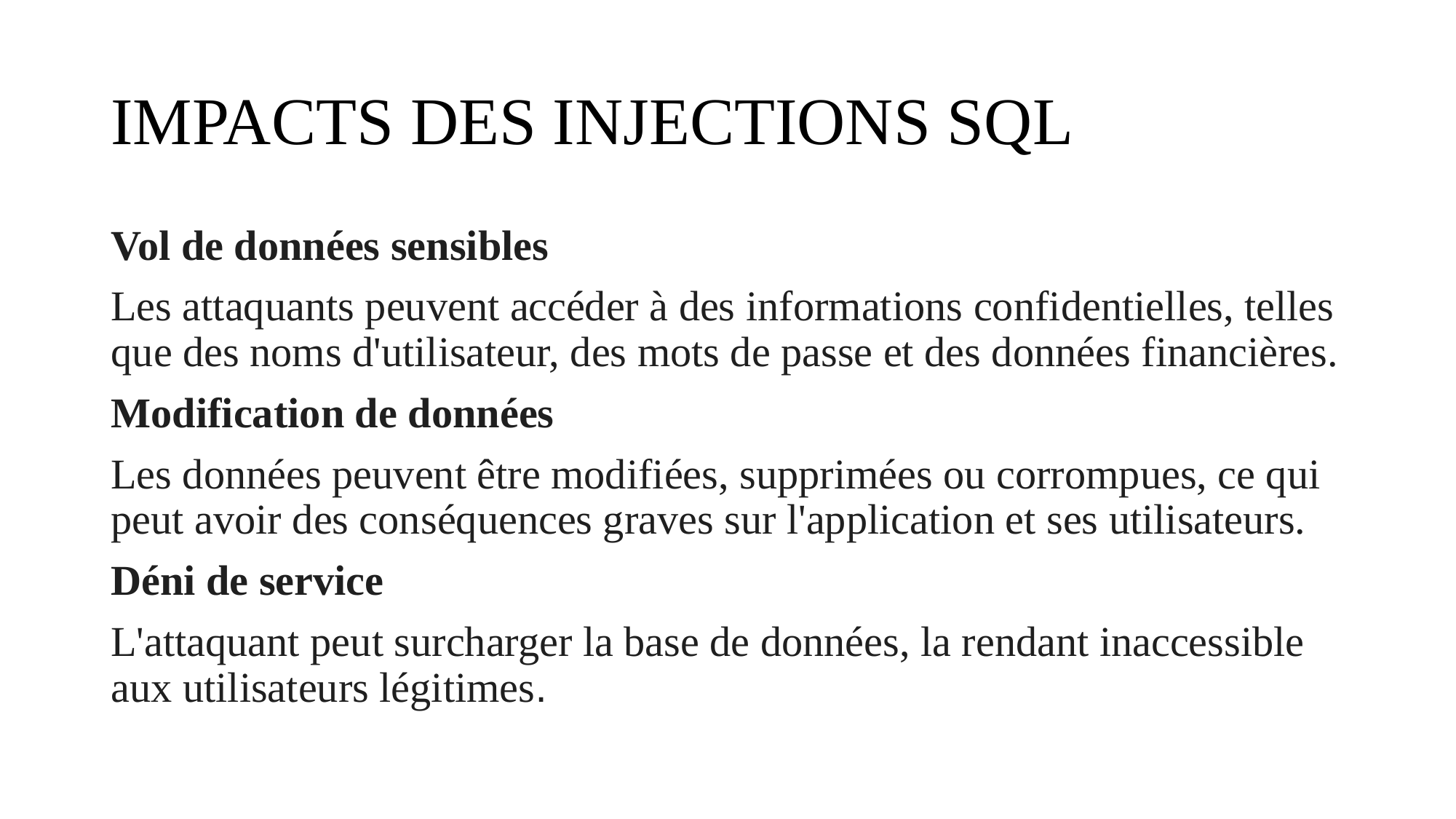

# IMPACTS DES INJECTIONS SQL
Vol de données sensibles
Les attaquants peuvent accéder à des informations confidentielles, telles que des noms d'utilisateur, des mots de passe et des données financières.
Modification de données
Les données peuvent être modifiées, supprimées ou corrompues, ce qui peut avoir des conséquences graves sur l'application et ses utilisateurs.
Déni de service
L'attaquant peut surcharger la base de données, la rendant inaccessible aux utilisateurs légitimes.